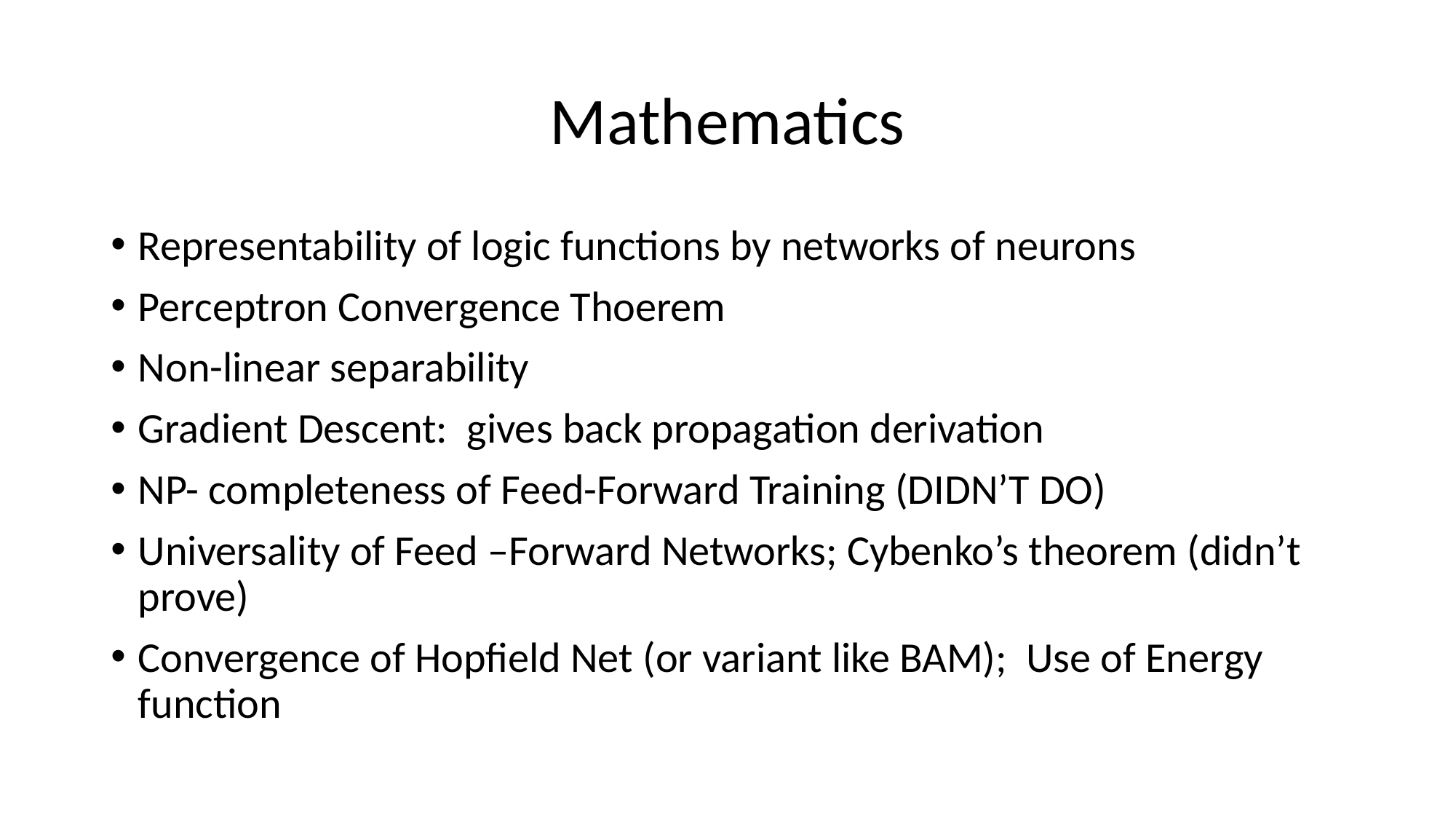

# Mathematics
Representability of logic functions by networks of neurons
Perceptron Convergence Thoerem
Non-linear separability
Gradient Descent:  gives back propagation derivation
NP- completeness of Feed-Forward Training (DIDN’T DO)
Universality of Feed –Forward Networks; Cybenko’s theorem (didn’t prove)
Convergence of Hopfield Net (or variant like BAM);  Use of Energy function